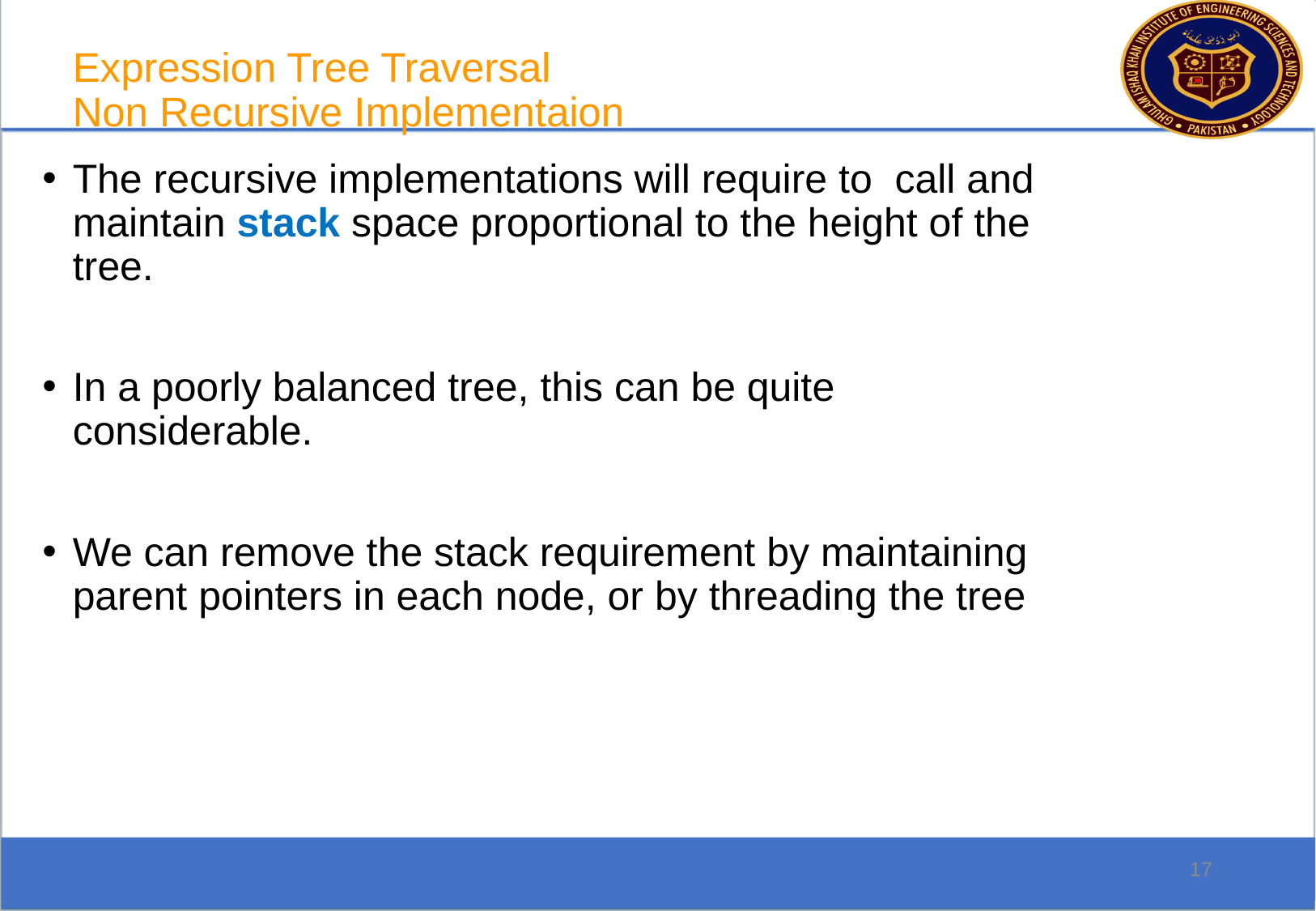

Expression Tree Traversal
Non Recursive Implementaion
The recursive implementations will require to  call and maintain stack space proportional to the height of the tree.

In a poorly balanced tree, this can be quite considerable.

We can remove the stack requirement by maintaining parent pointers in each node, or by threading the tree
17